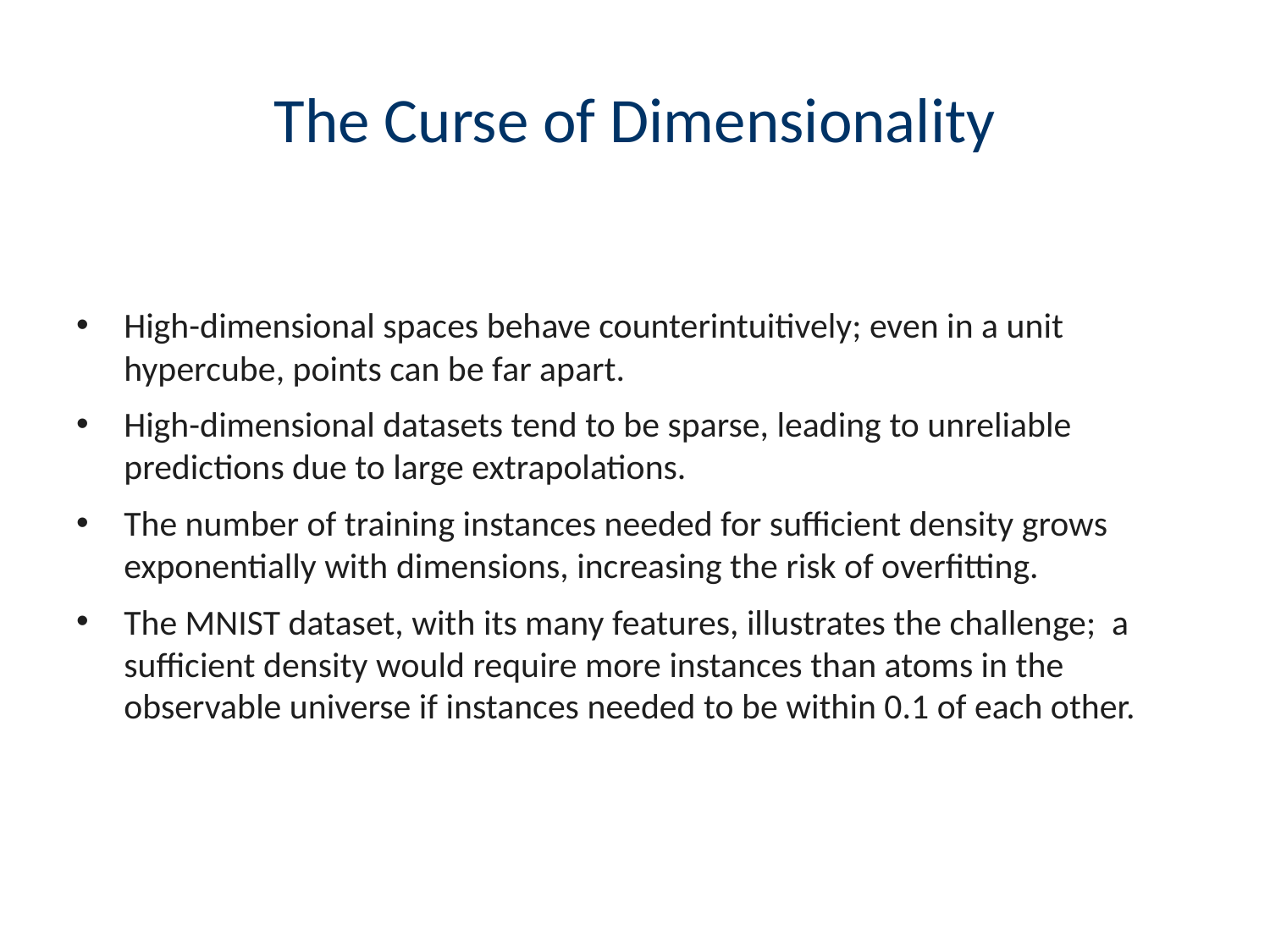

# The Curse of Dimensionality

High-dimensional spaces behave counterintuitively; even in a unit hypercube, points can be far apart.
High-dimensional datasets tend to be sparse, leading to unreliable predictions due to large extrapolations.
The number of training instances needed for sufficient density grows exponentially with dimensions, increasing the risk of overfitting.
The MNIST dataset, with its many features, illustrates the challenge;  a sufficient density would require more instances than atoms in the observable universe if instances needed to be within 0.1 of each other.